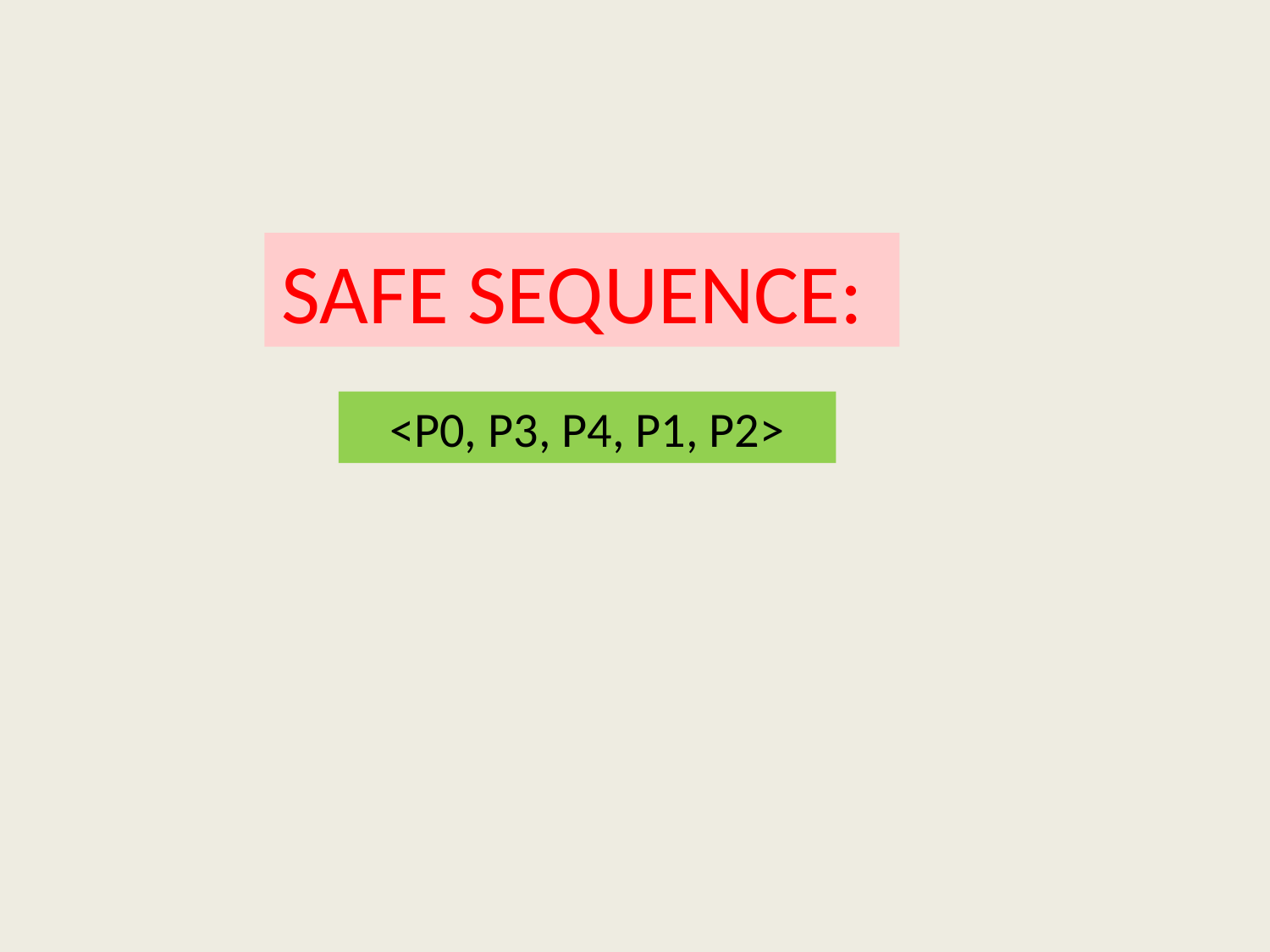

SAFE SEQUENCE:
<P0, P3, P4, P1, P2>